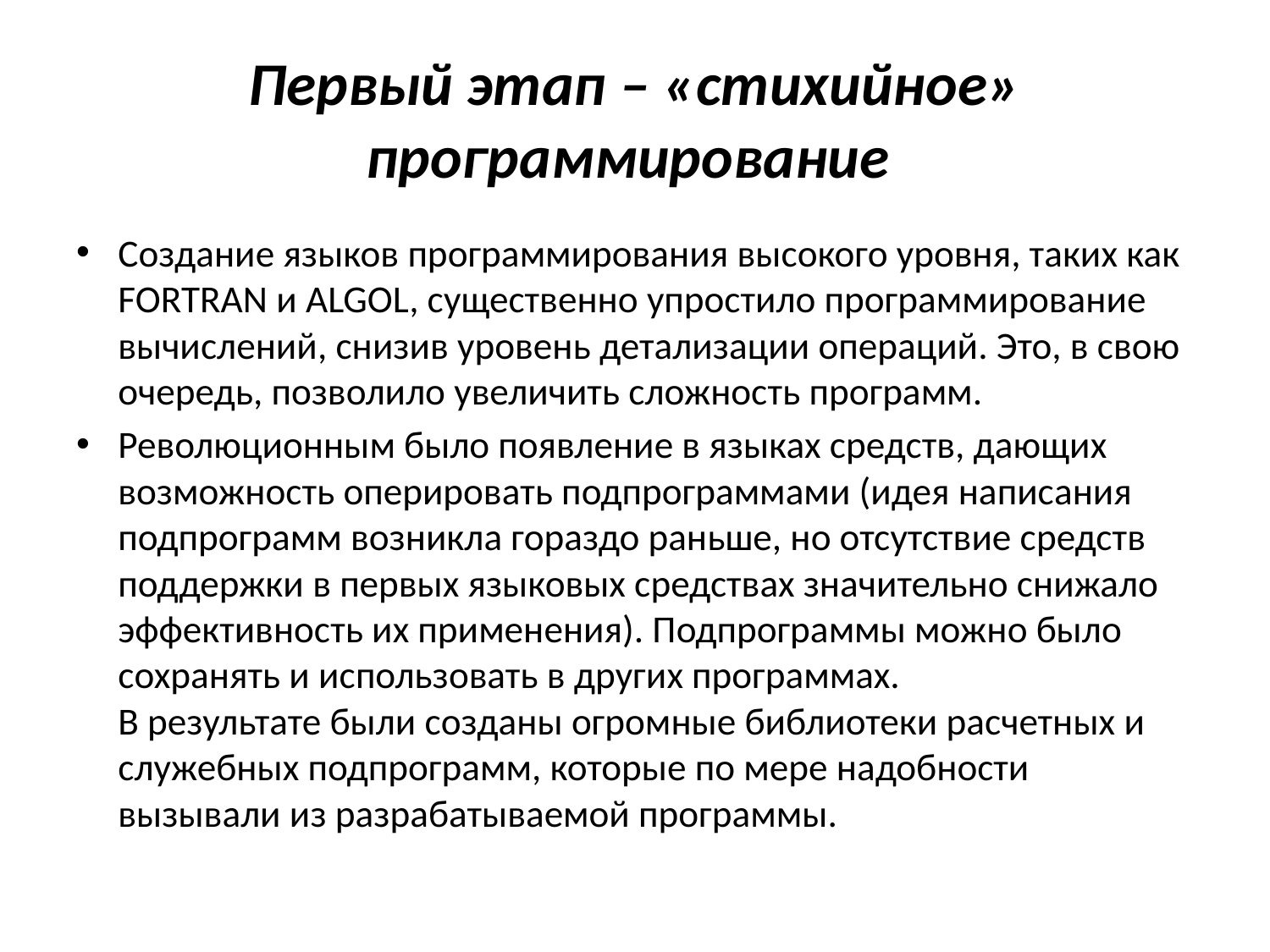

# Первый этап – «стихийное» программирование
Создание языков программирования высокого уровня, таких как FORTRAN и ALGOL, существенно упростило программирование вычислений, снизив уровень детализации операций. Это, в свою очередь, позволило увеличить сложность программ.
Революционным было появление в языках средств, дающих возможность оперировать подпрограммами (идея написания подпрограмм возникла гораздо раньше, но отсутствие средств поддержки в первых языковых средствах значительно снижало эффективность их применения). Подпрограммы можно было сохранять и использовать в других программах.
В результате были созданы огромные библиотеки расчетных и служебных подпрограмм, которые по мере надобности вызывали из разрабатываемой программы.